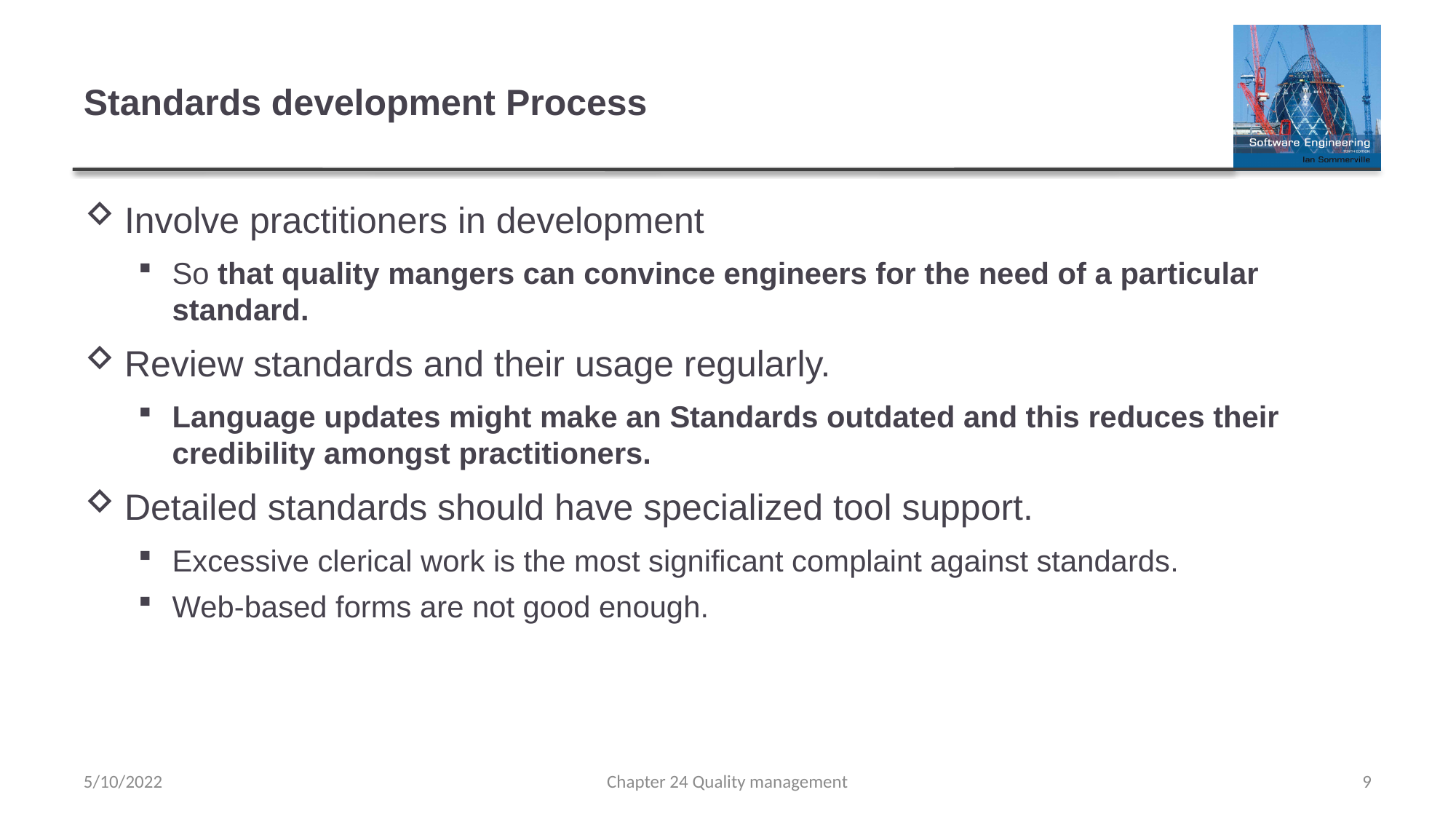

# Standards development Process
Involve practitioners in development
So that quality mangers can convince engineers for the need of a particular standard.
Review standards and their usage regularly.
Language updates might make an Standards outdated and this reduces their credibility amongst practitioners.
Detailed standards should have specialized tool support.
Excessive clerical work is the most significant complaint against standards.
Web-based forms are not good enough.
5/10/2022
Chapter 24 Quality management
9